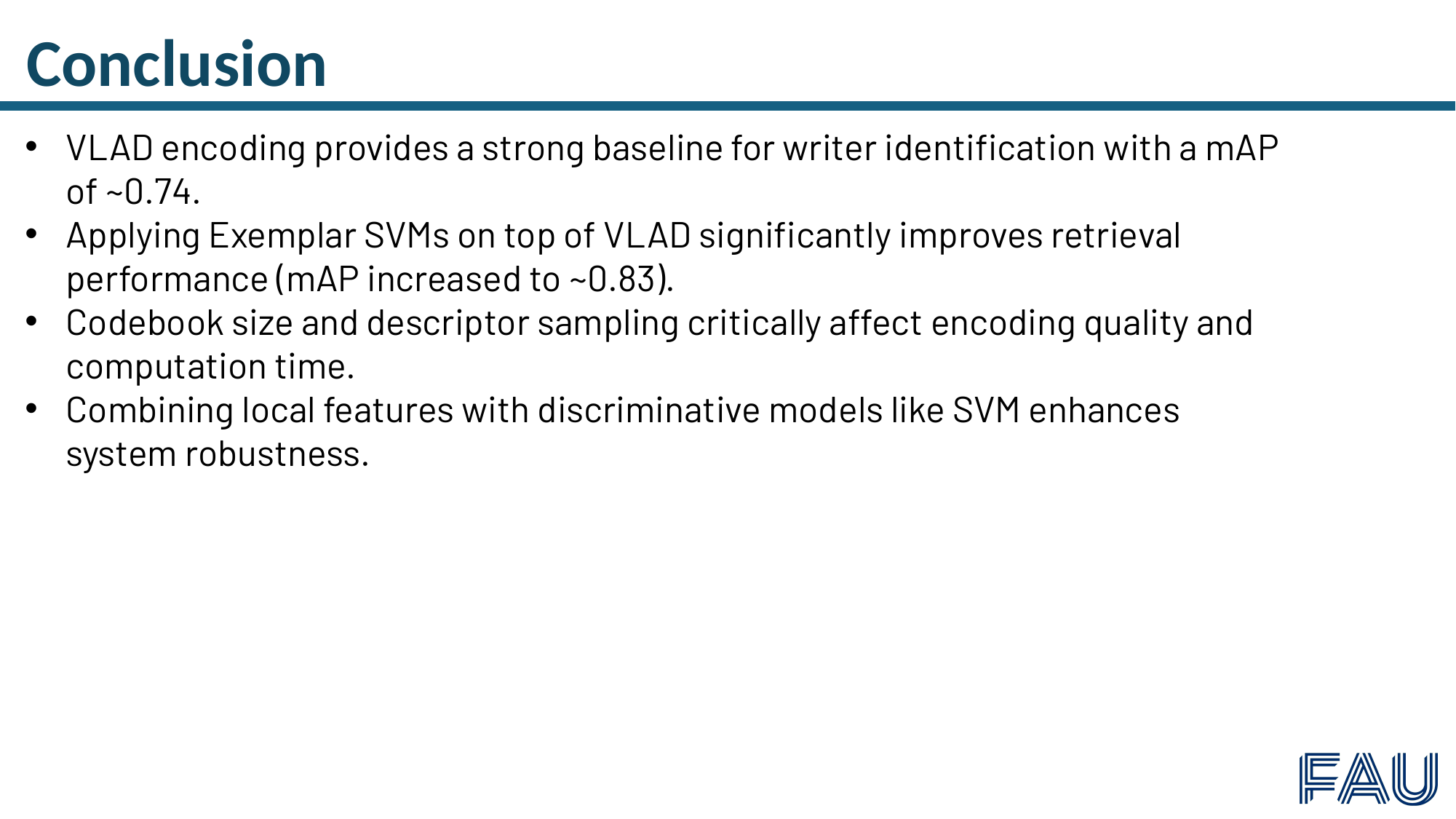

Conclusion
VLAD encoding provides a strong baseline for writer identification with a mAP of ~0.74.
Applying Exemplar SVMs on top of VLAD significantly improves retrieval performance (mAP increased to ~0.83).
Codebook size and descriptor sampling critically affect encoding quality and computation time.
Combining local features with discriminative models like SVM enhances system robustness.